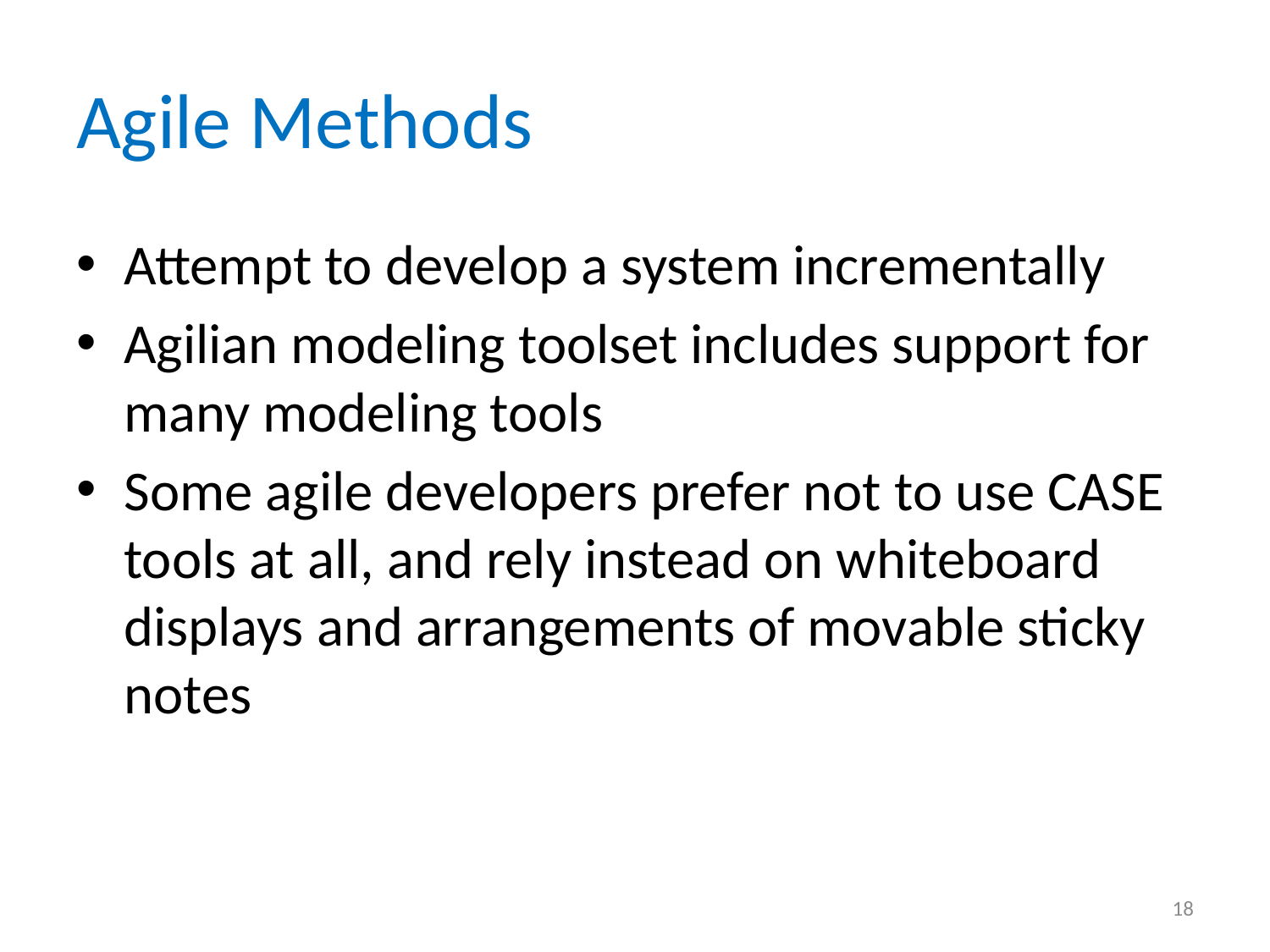

# Agile Methods
Attempt to develop a system incrementally
Agilian modeling toolset includes support for many modeling tools
Some agile developers prefer not to use CASE tools at all, and rely instead on whiteboard displays and arrangements of movable sticky notes

18